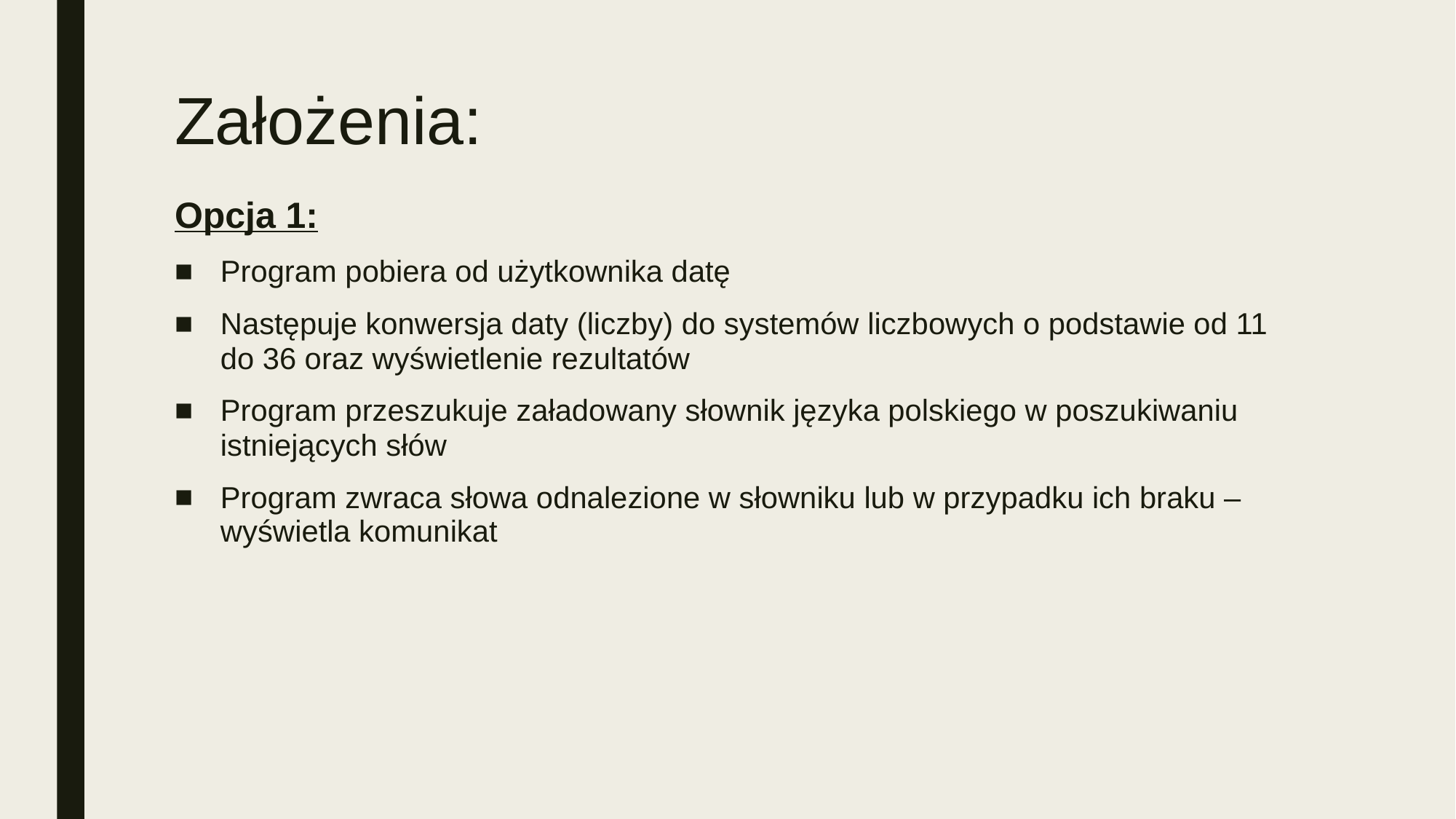

# Założenia:
Opcja 1:
Program pobiera od użytkownika datę
Następuje konwersja daty (liczby) do systemów liczbowych o podstawie od 11 do 36 oraz wyświetlenie rezultatów
Program przeszukuje załadowany słownik języka polskiego w poszukiwaniu istniejących słów
Program zwraca słowa odnalezione w słowniku lub w przypadku ich braku – wyświetla komunikat